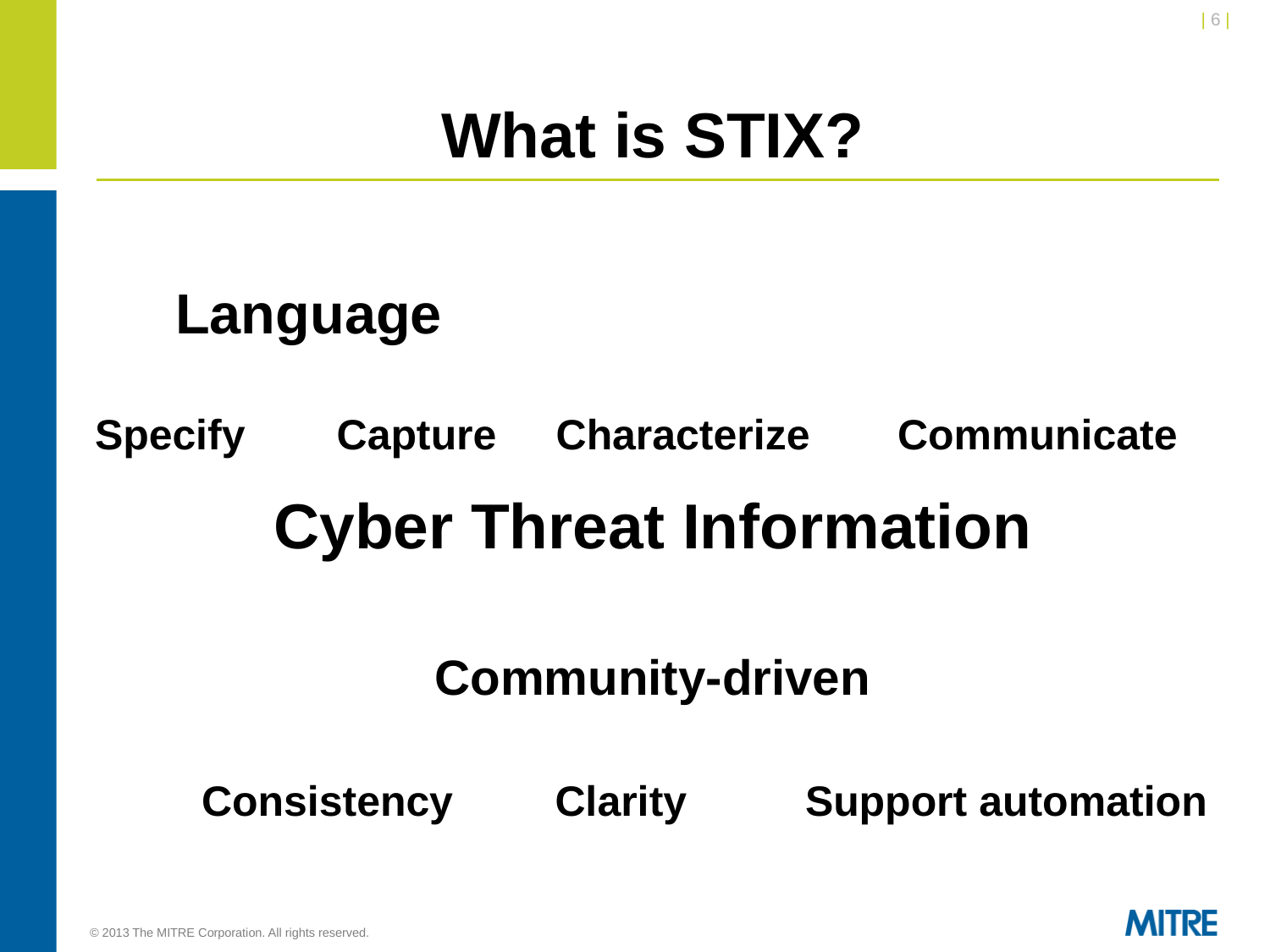

| 6 |
What is STIX?
Language
Capture
Specify
Characterize
Communicate
Cyber Threat Information
Community-driven
Consistency
Clarity
Support automation